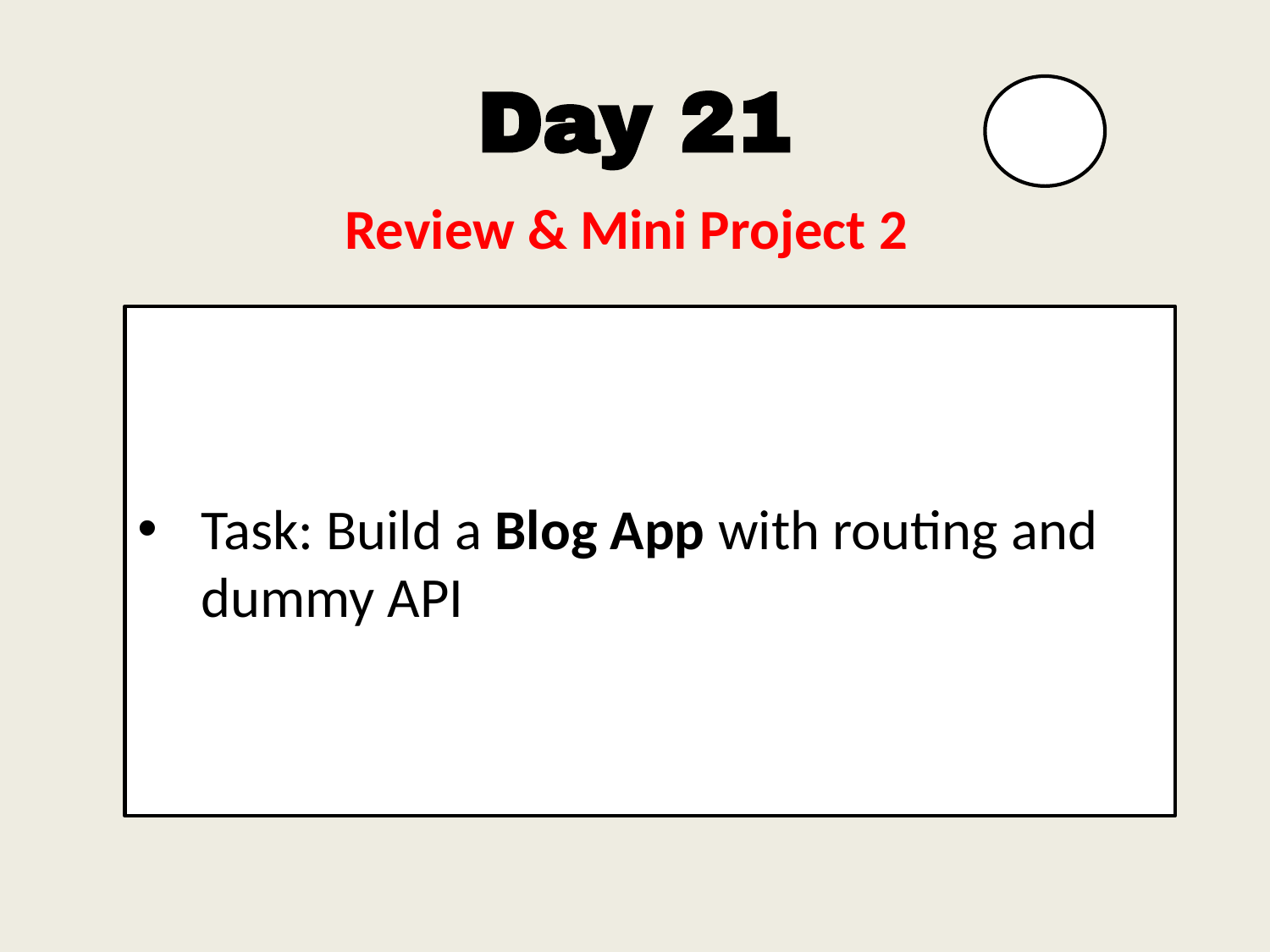

# Day 21

Review & Mini Project 2
Task: Build a Blog App with routing and dummy API